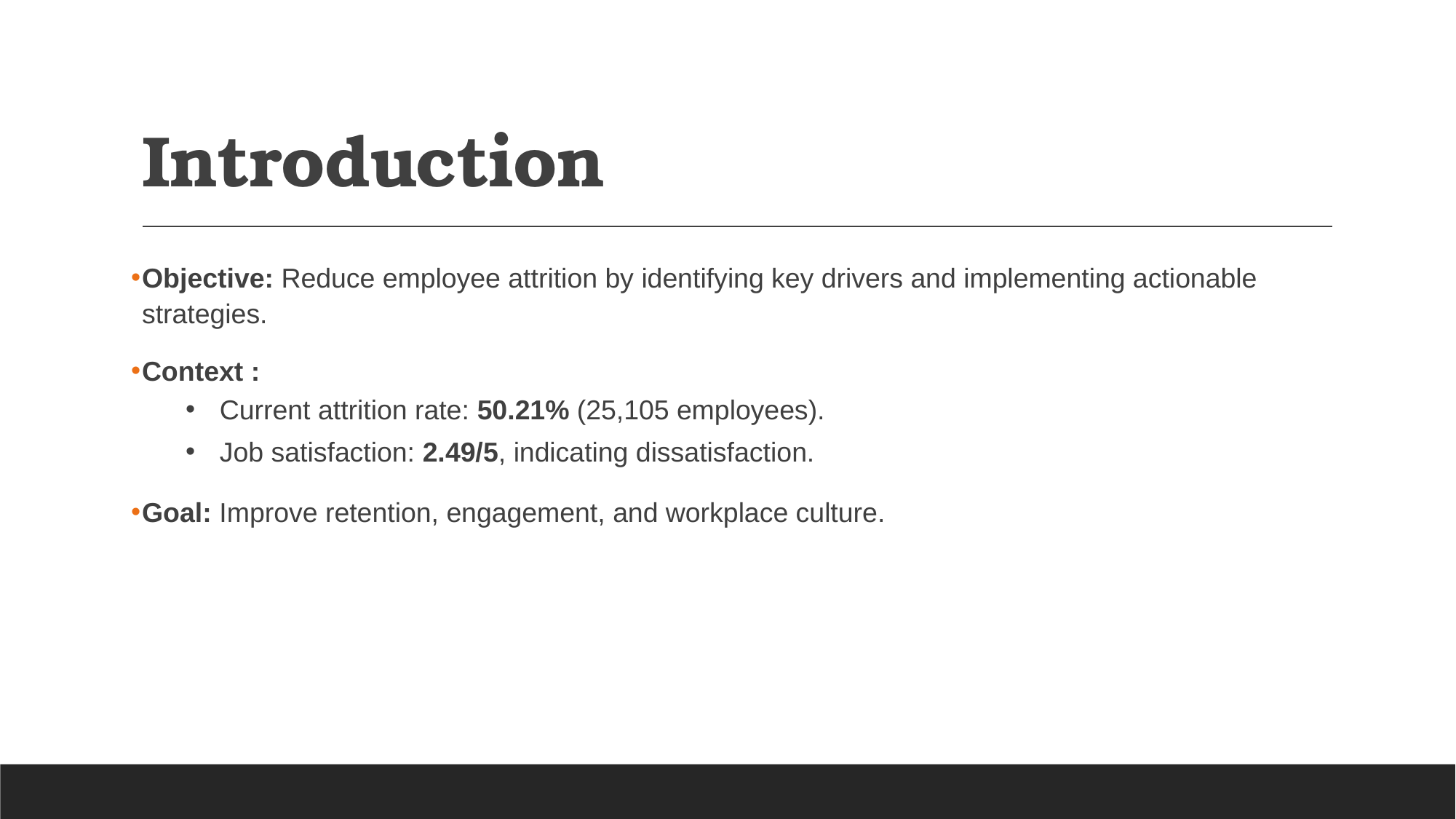

# Introduction
Objective: Reduce employee attrition by identifying key drivers and implementing actionable strategies.
Context :
Current attrition rate: 50.21% (25,105 employees).
Job satisfaction: 2.49/5, indicating dissatisfaction.
Goal: Improve retention, engagement, and workplace culture.